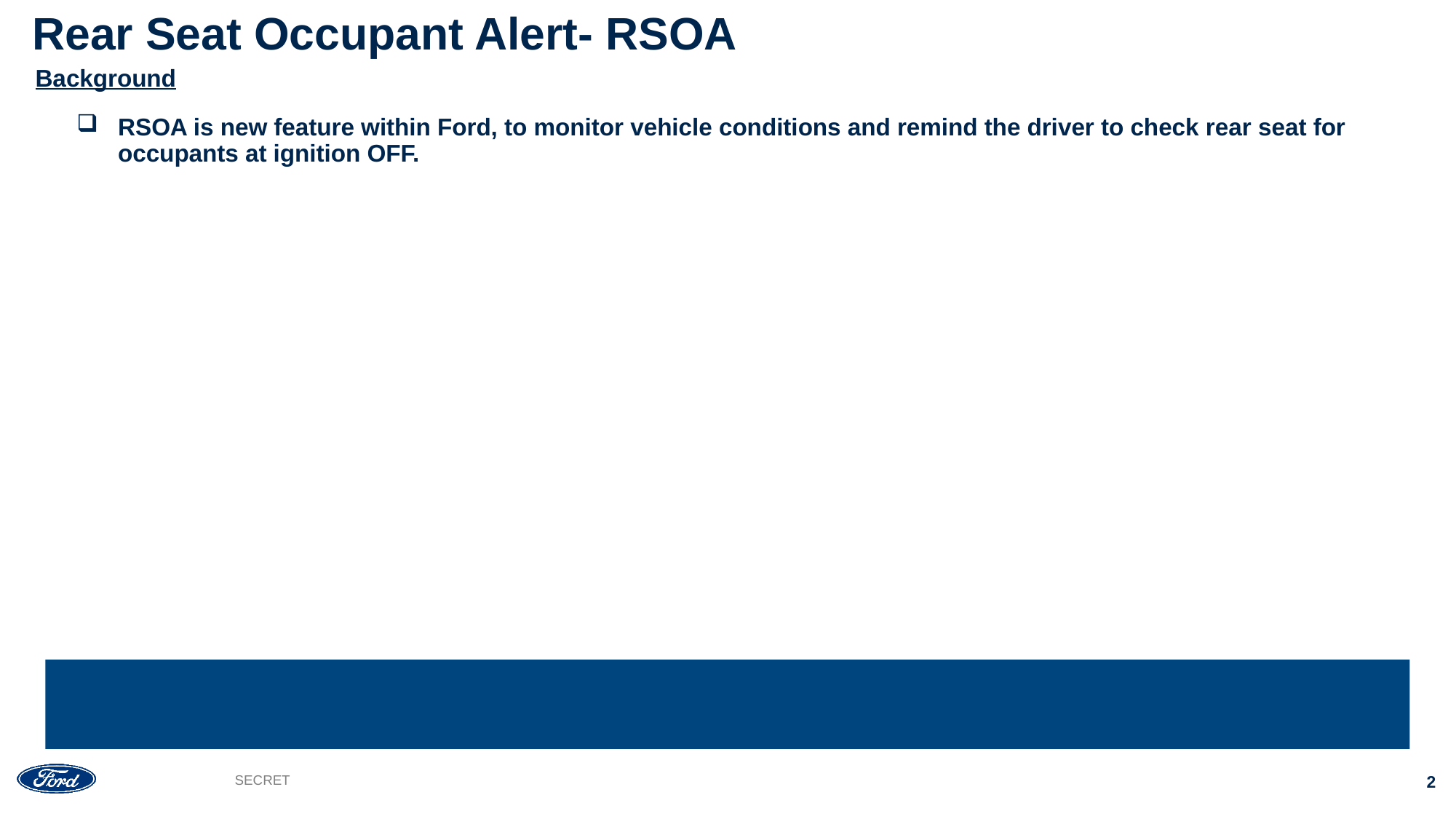

# Rear Seat Occupant Alert- RSOA
Background
RSOA is new feature within Ford, to monitor vehicle conditions and remind the driver to check rear seat for occupants at ignition OFF.